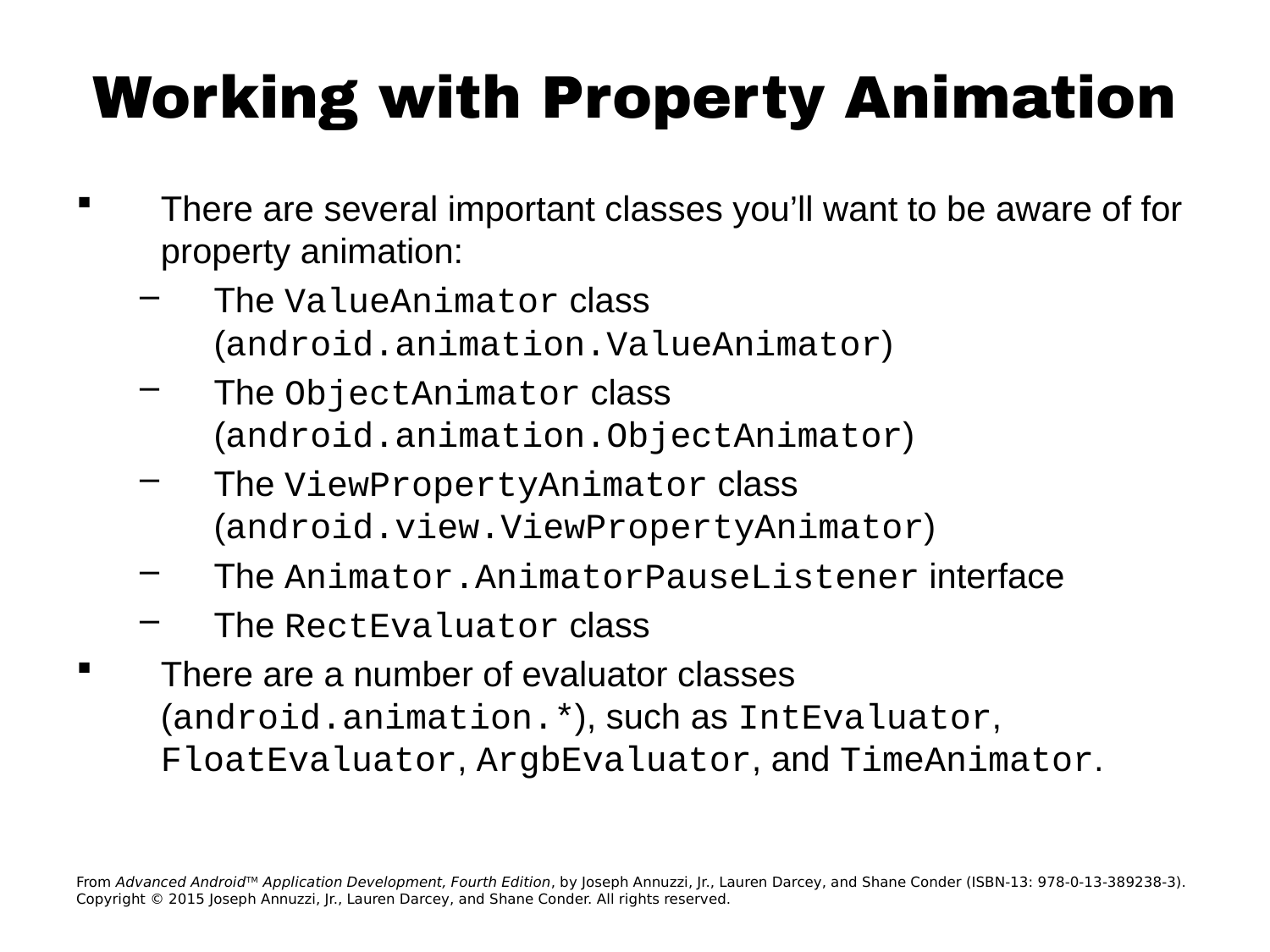

# Working with Property Animation
There are several important classes you’ll want to be aware of for property animation:
The ValueAnimator class (android.animation.ValueAnimator)
The ObjectAnimator class (android.animation.ObjectAnimator)
The ViewPropertyAnimator class (android.view.ViewPropertyAnimator)
The Animator.AnimatorPauseListener interface
The RectEvaluator class
There are a number of evaluator classes (android.animation.*), such as IntEvaluator, FloatEvaluator, ArgbEvaluator, and TimeAnimator.
From Advanced AndroidTM Application Development, Fourth Edition, by Joseph Annuzzi, Jr., Lauren Darcey, and Shane Conder (ISBN-13: 978-0-13-389238-3). Copyright © 2015 Joseph Annuzzi, Jr., Lauren Darcey, and Shane Conder. All rights reserved.